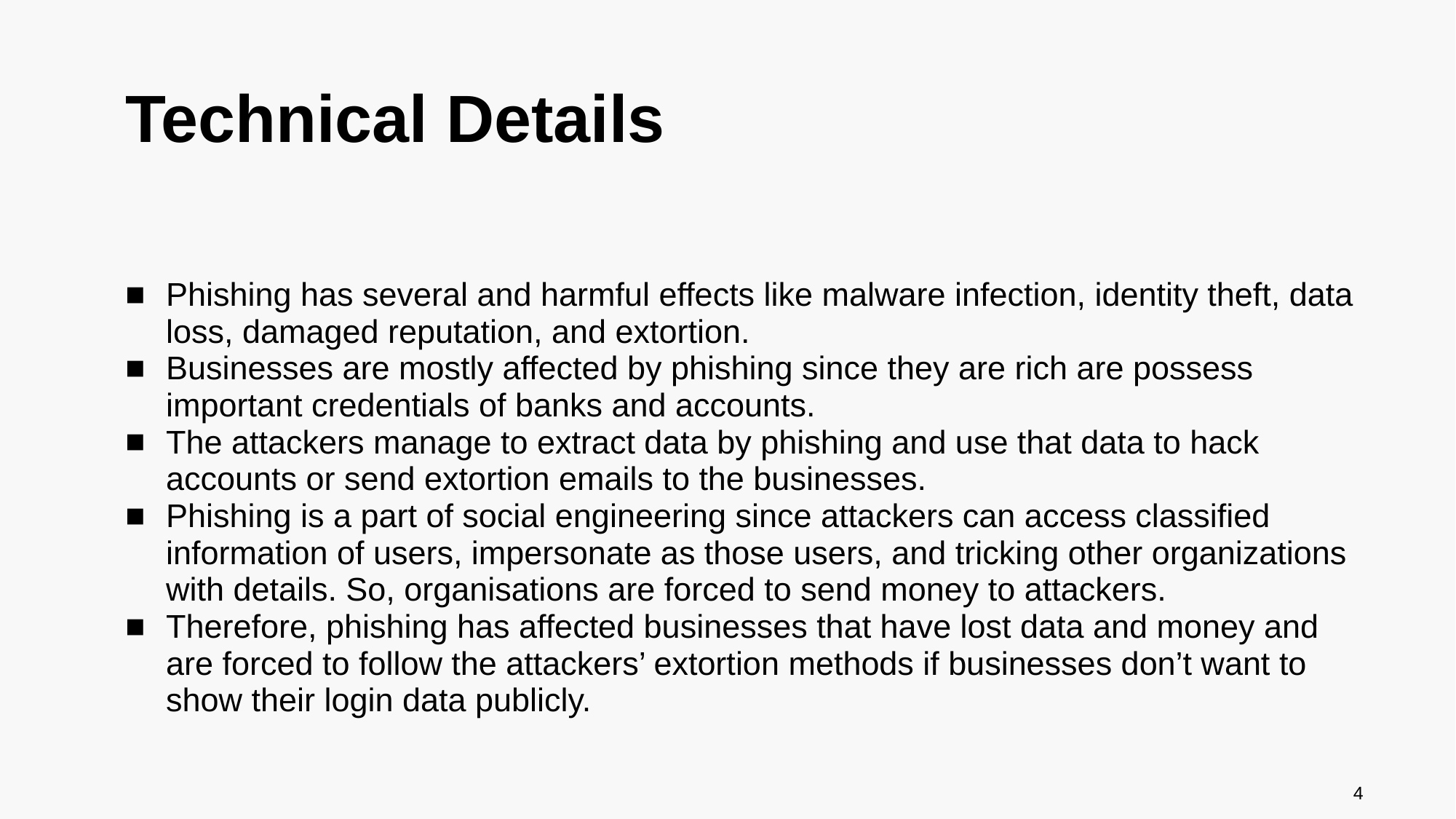

# Technical Details
Phishing has several and harmful effects like malware infection, identity theft, data loss, damaged reputation, and extortion.
Businesses are mostly affected by phishing since they are rich are possess important credentials of banks and accounts.
The attackers manage to extract data by phishing and use that data to hack accounts or send extortion emails to the businesses.
Phishing is a part of social engineering since attackers can access classified information of users, impersonate as those users, and tricking other organizations with details. So, organisations are forced to send money to attackers.
Therefore, phishing has affected businesses that have lost data and money and are forced to follow the attackers’ extortion methods if businesses don’t want to show their login data publicly.

4